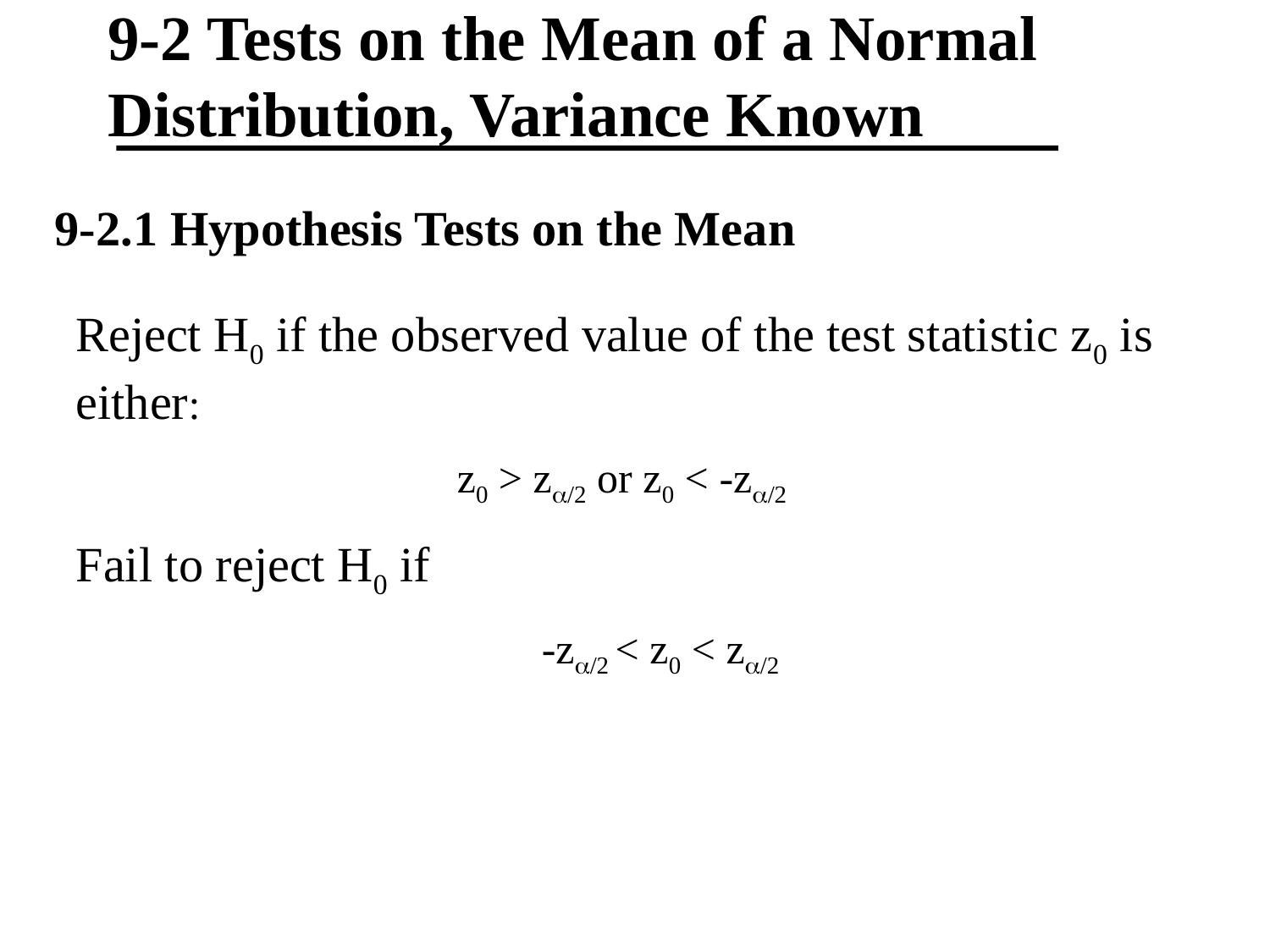

9-2 Tests on the Mean of a Normal Distribution, Variance Known

9-2.1 Hypothesis Tests on the Mean

	Reject H0 if the observed value of the test statistic z0 is either:
				z0 > zα/2 or z0 < -zα/2
	Fail to reject H0 if
				        -zα/2 < z0 < zα/2